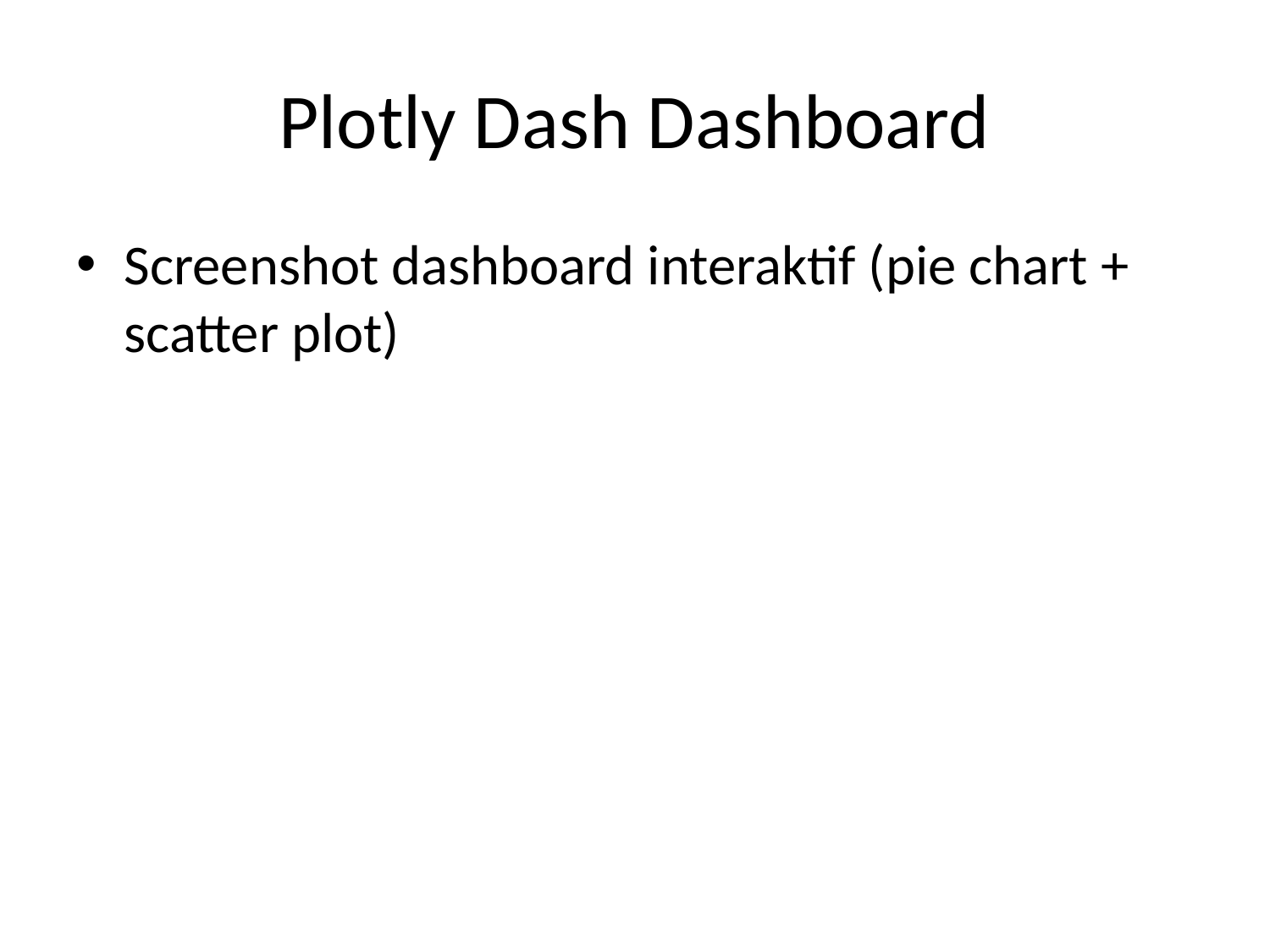

# Plotly Dash Dashboard
Screenshot dashboard interaktif (pie chart + scatter plot)